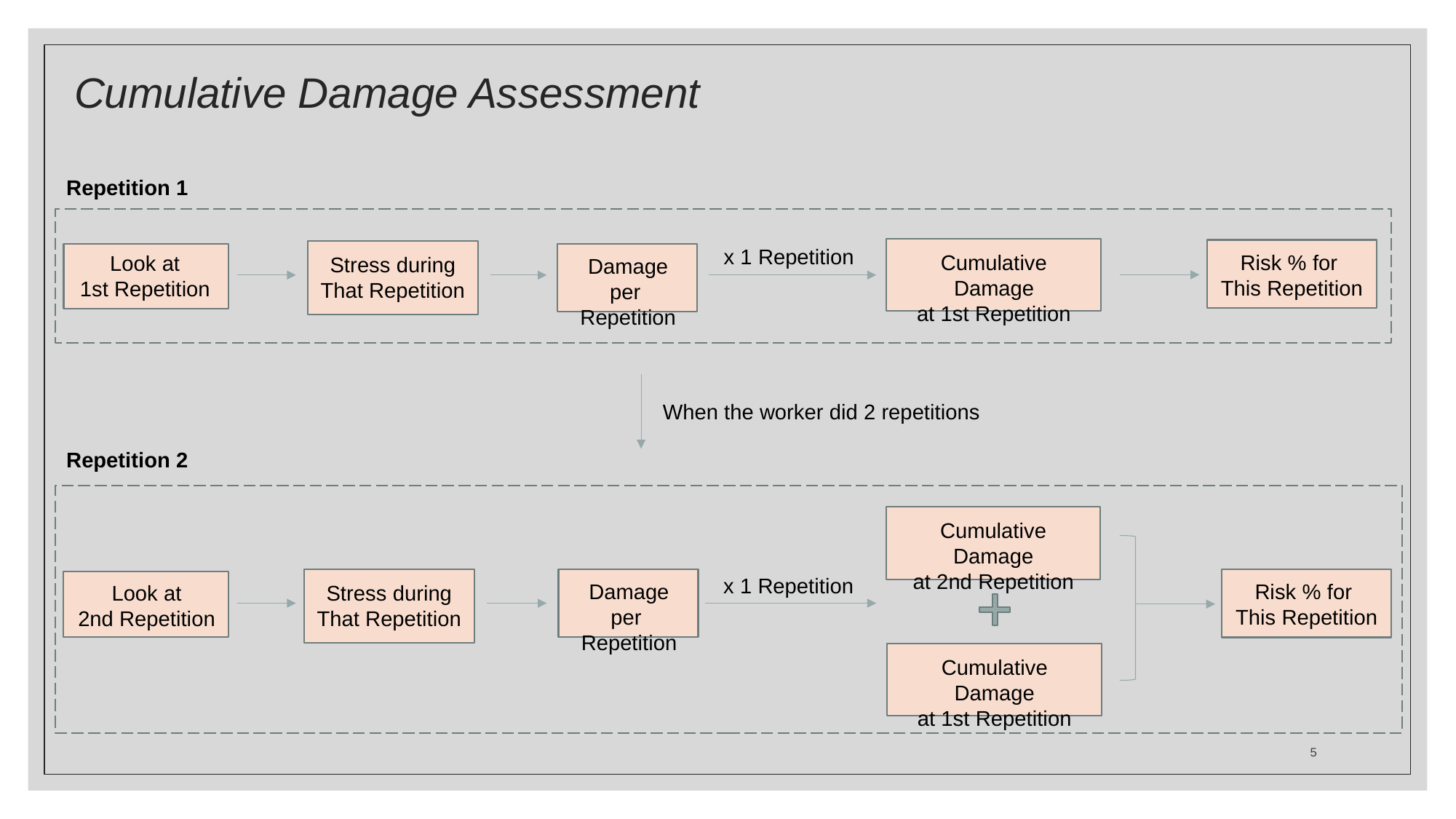

# Cumulative Damage Assessment
Repetition 1

x 1 Repetition

Cumulative Damage
at 1st Repetition
Risk % for
This Repetition

Look at
1st Repetition
Stress during That Repetition
Damage per
Repetition
When the worker did 2 repetitions
Repetition 2

Cumulative Damage
at 2nd Repetition

x 1 Repetition

Risk % for
This Repetition
Damage per
Repetition
Look at
2nd Repetition
Stress during That Repetition

Cumulative Damage
at 1st Repetition
5